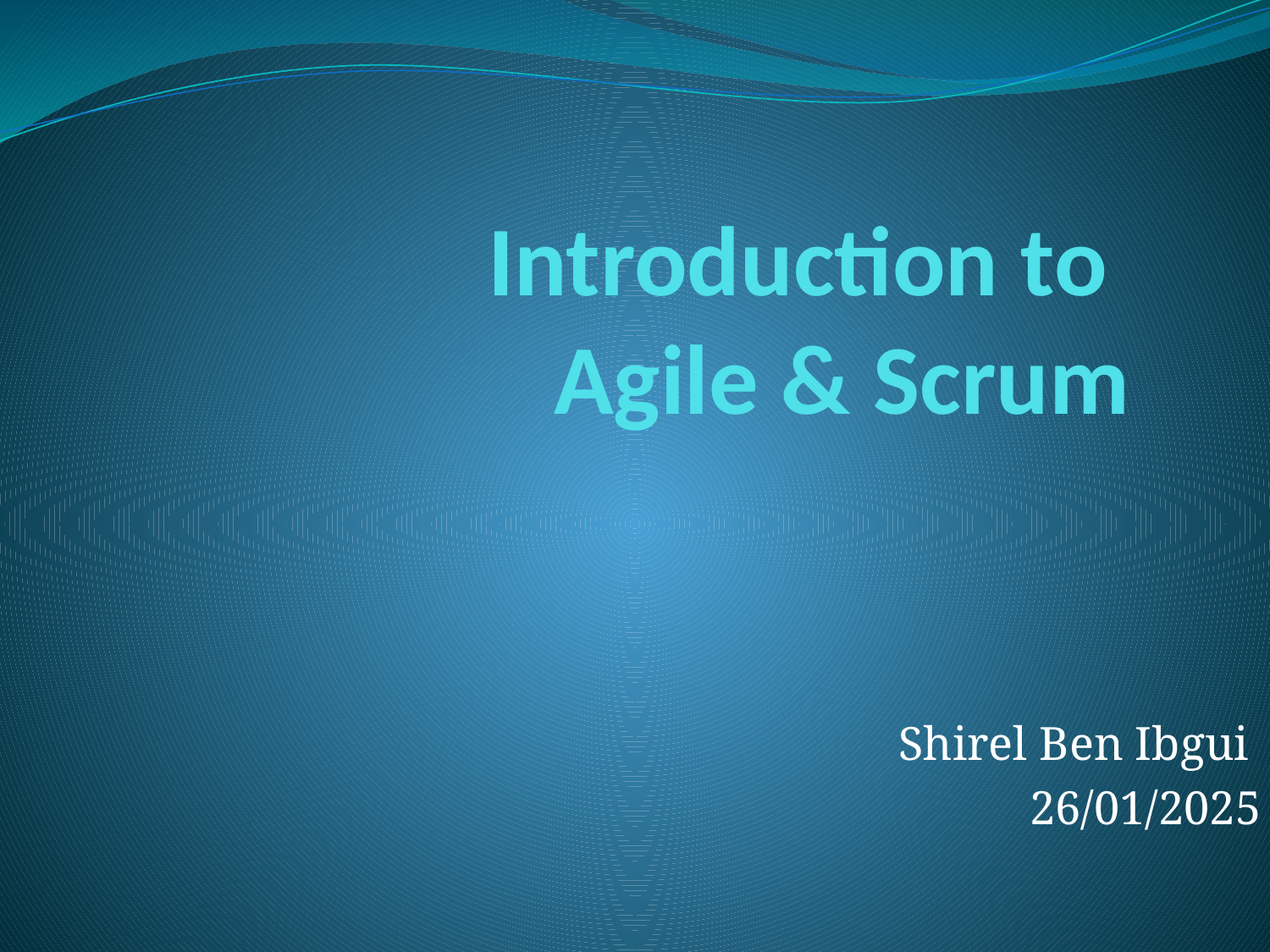

# Introduction to Agile & Scrum
Shirel Ben Ibgui
26/01/2025